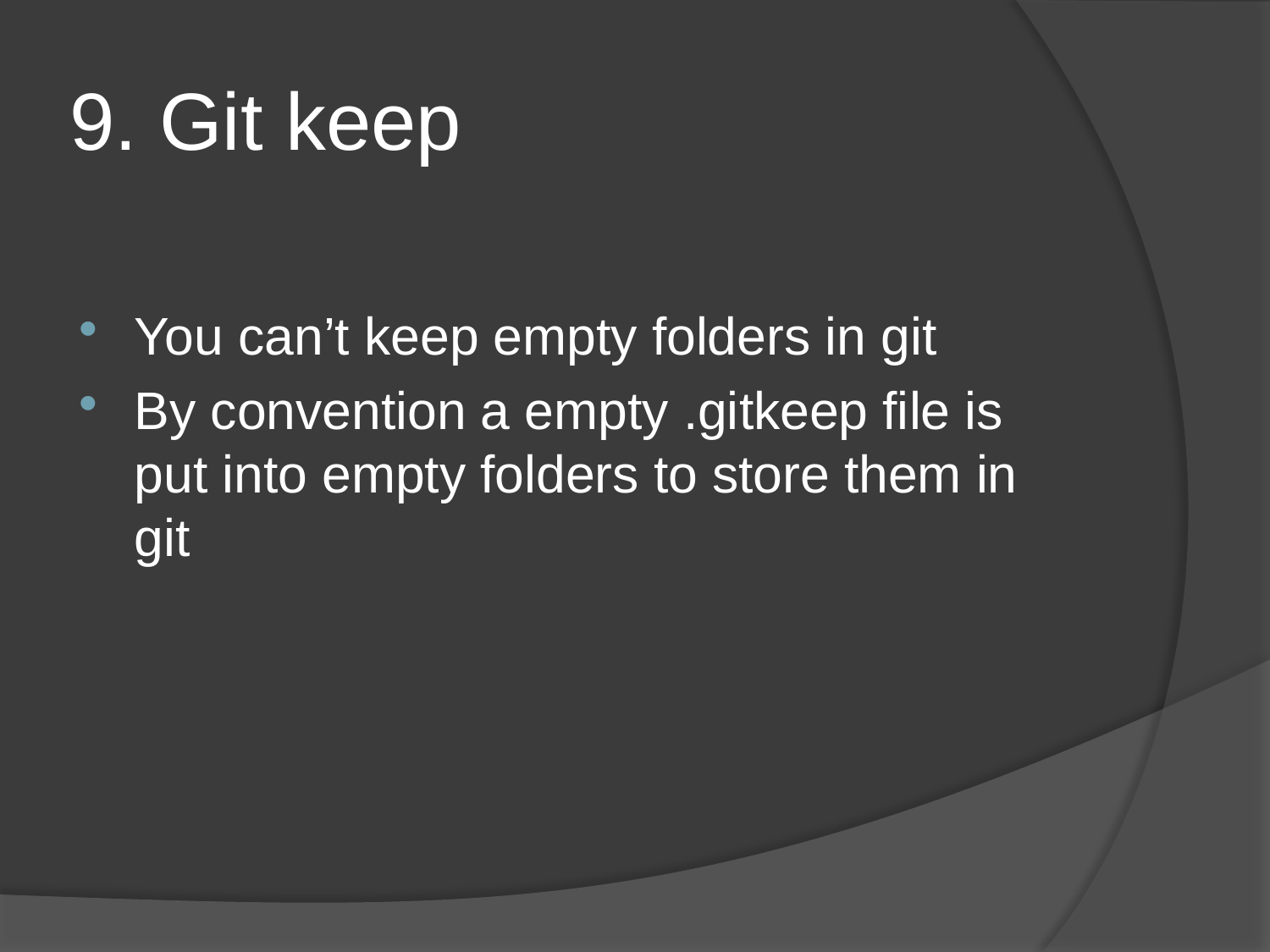

# 9. Git keep

You can’t keep empty folders in git
By convention a empty .gitkeep file is put into empty folders to store them in git